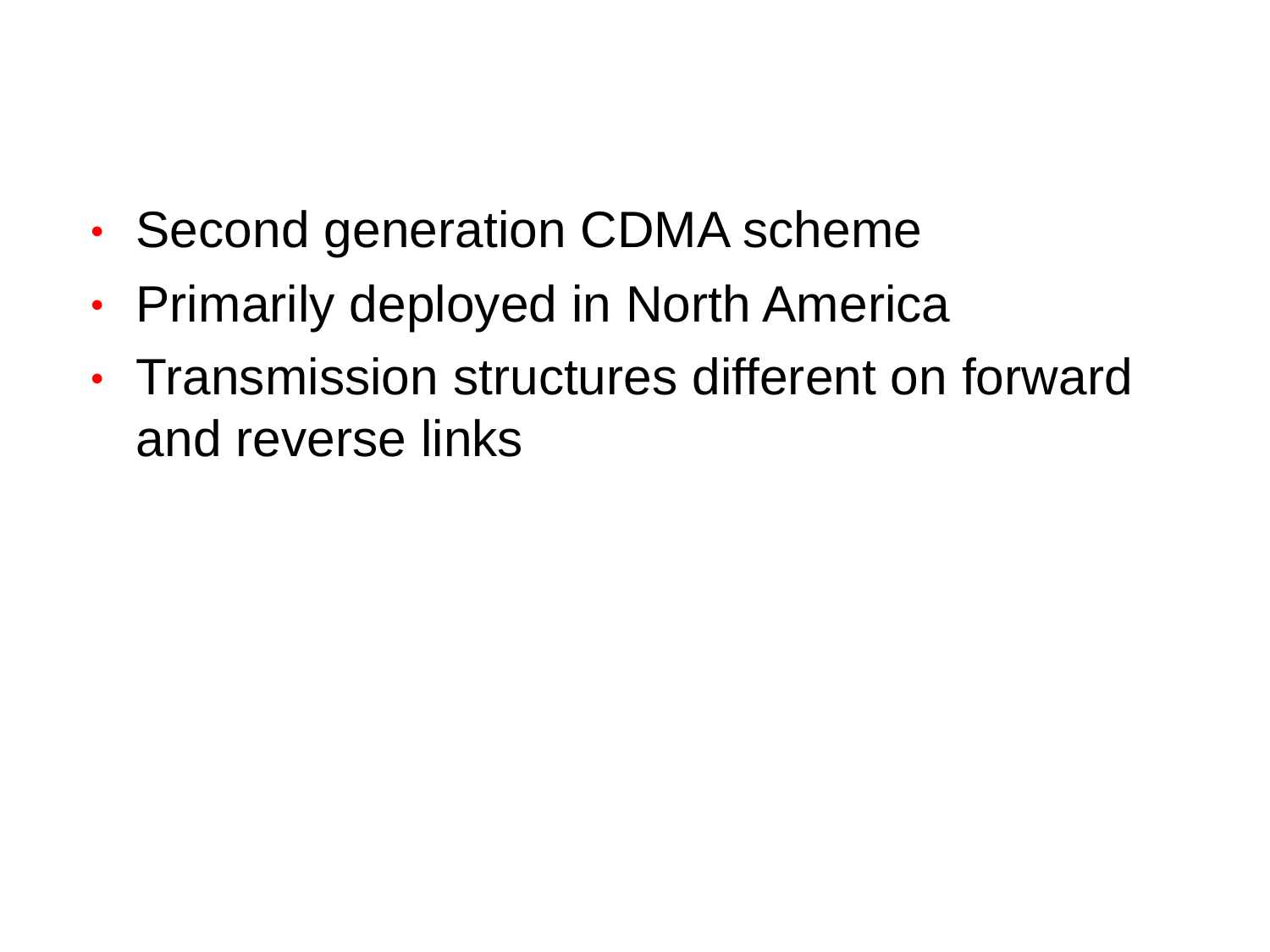

IS-95
Second generation CDMA scheme
Primarily deployed in North America
Transmission structures different on forward and reverse links